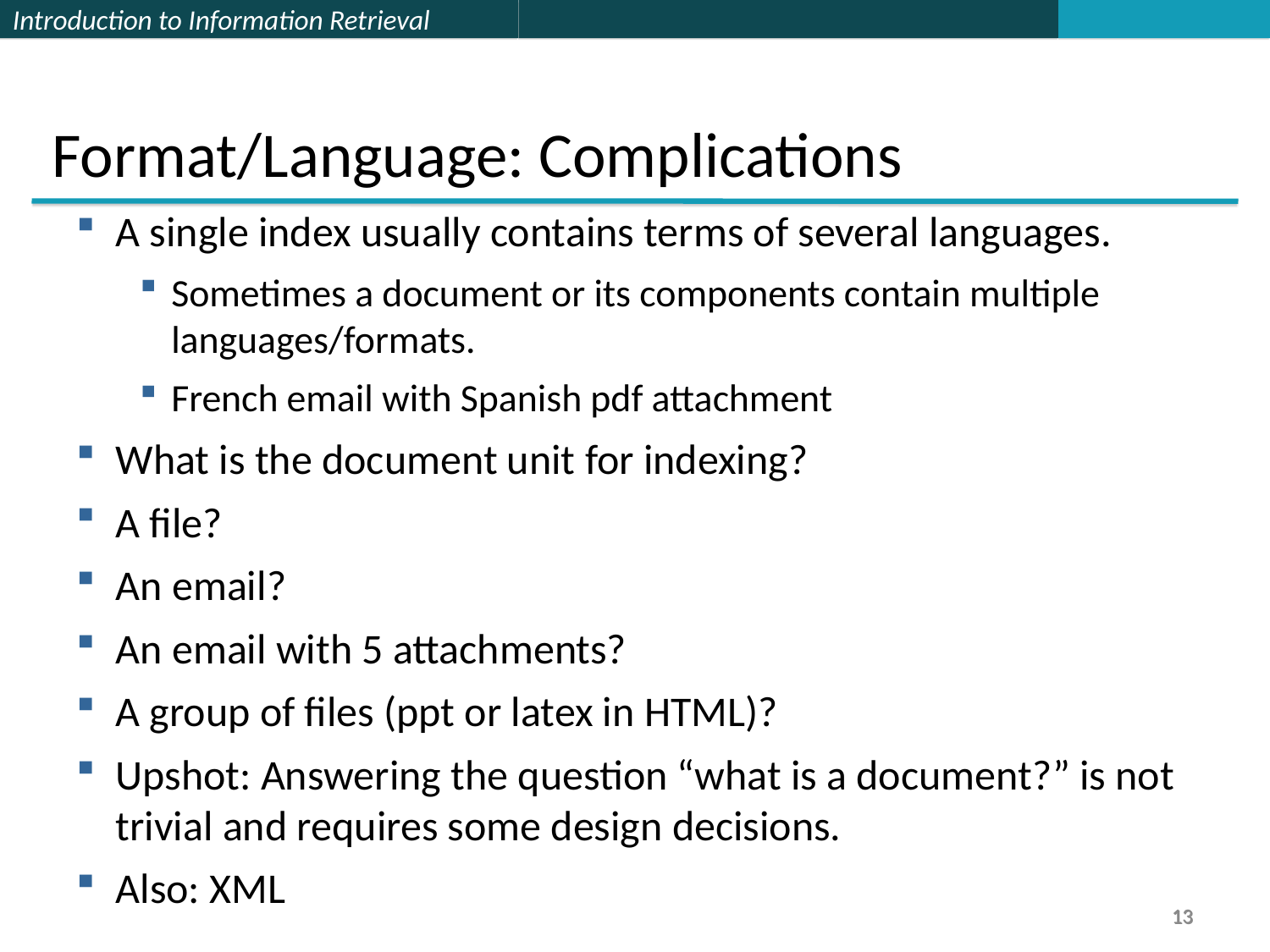

Format/Language: Complications
A single index usually contains terms of several languages.
Sometimes a document or its components contain multiple languages/formats.
French email with Spanish pdf attachment
What is the document unit for indexing?
A file?
An email?
An email with 5 attachments?
A group of files (ppt or latex in HTML)?
Upshot: Answering the question “what is a document?” is not trivial and requires some design decisions.
Also: XML
13
13